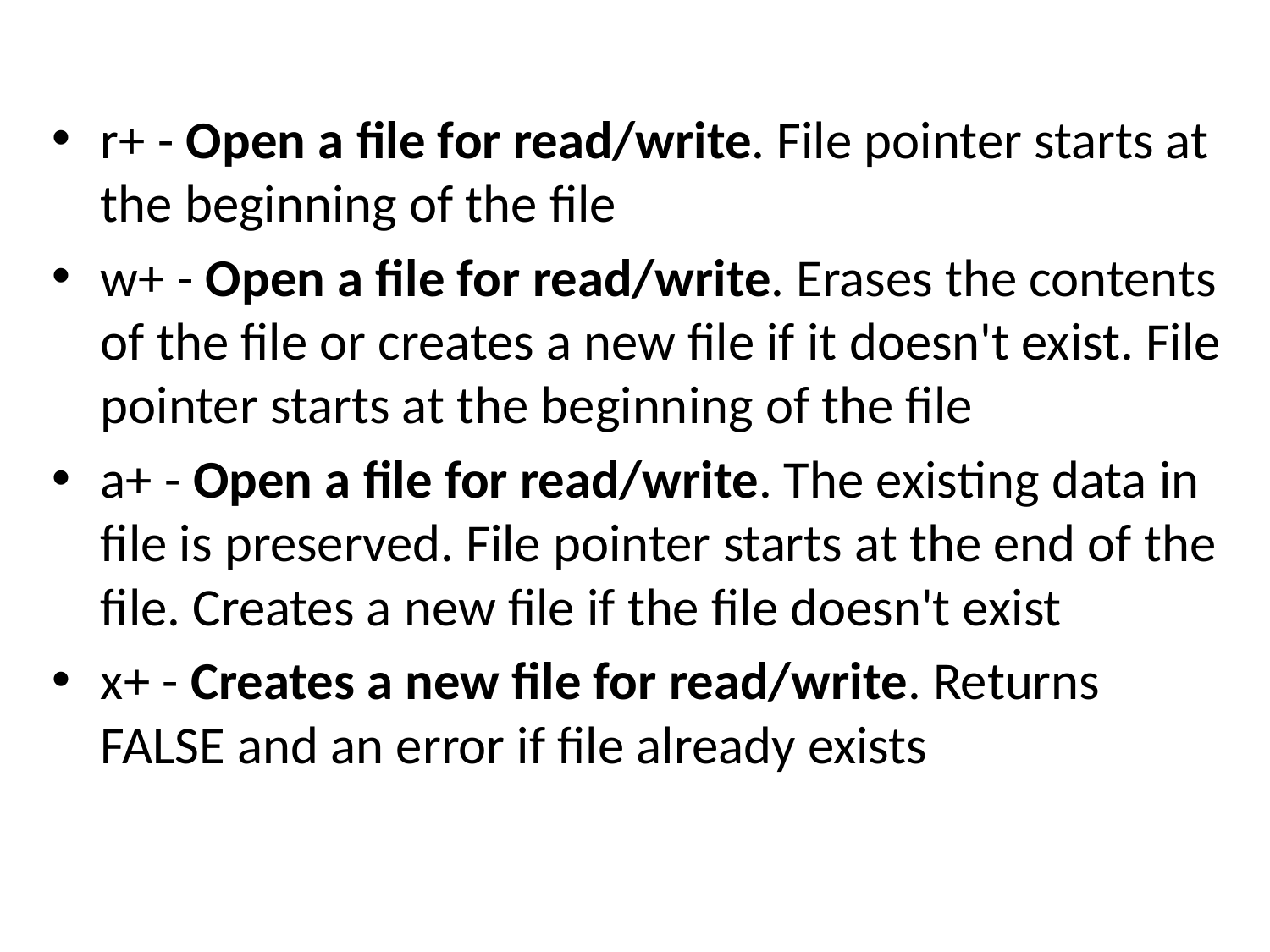

#
r+ - Open a file for read/write. File pointer starts at the beginning of the file
w+ - Open a file for read/write. Erases the contents of the file or creates a new file if it doesn't exist. File pointer starts at the beginning of the file
a+ - Open a file for read/write. The existing data in file is preserved. File pointer starts at the end of the file. Creates a new file if the file doesn't exist
x+ - Creates a new file for read/write. Returns FALSE and an error if file already exists